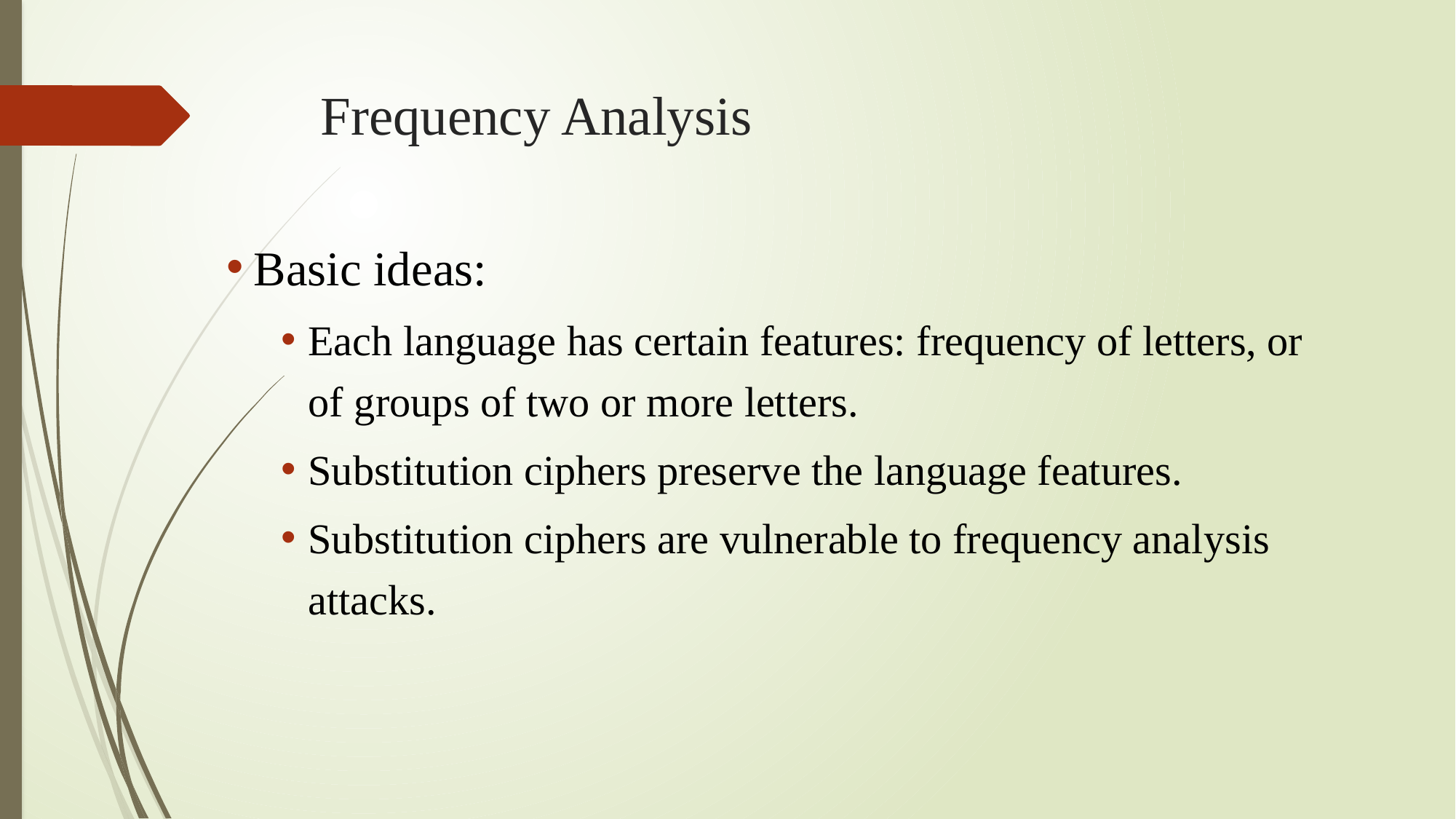

# Frequency Analysis
Basic ideas:
Each language has certain features: frequency of letters, or of groups of two or more letters.
Substitution ciphers preserve the language features.
Substitution ciphers are vulnerable to frequency analysis attacks.